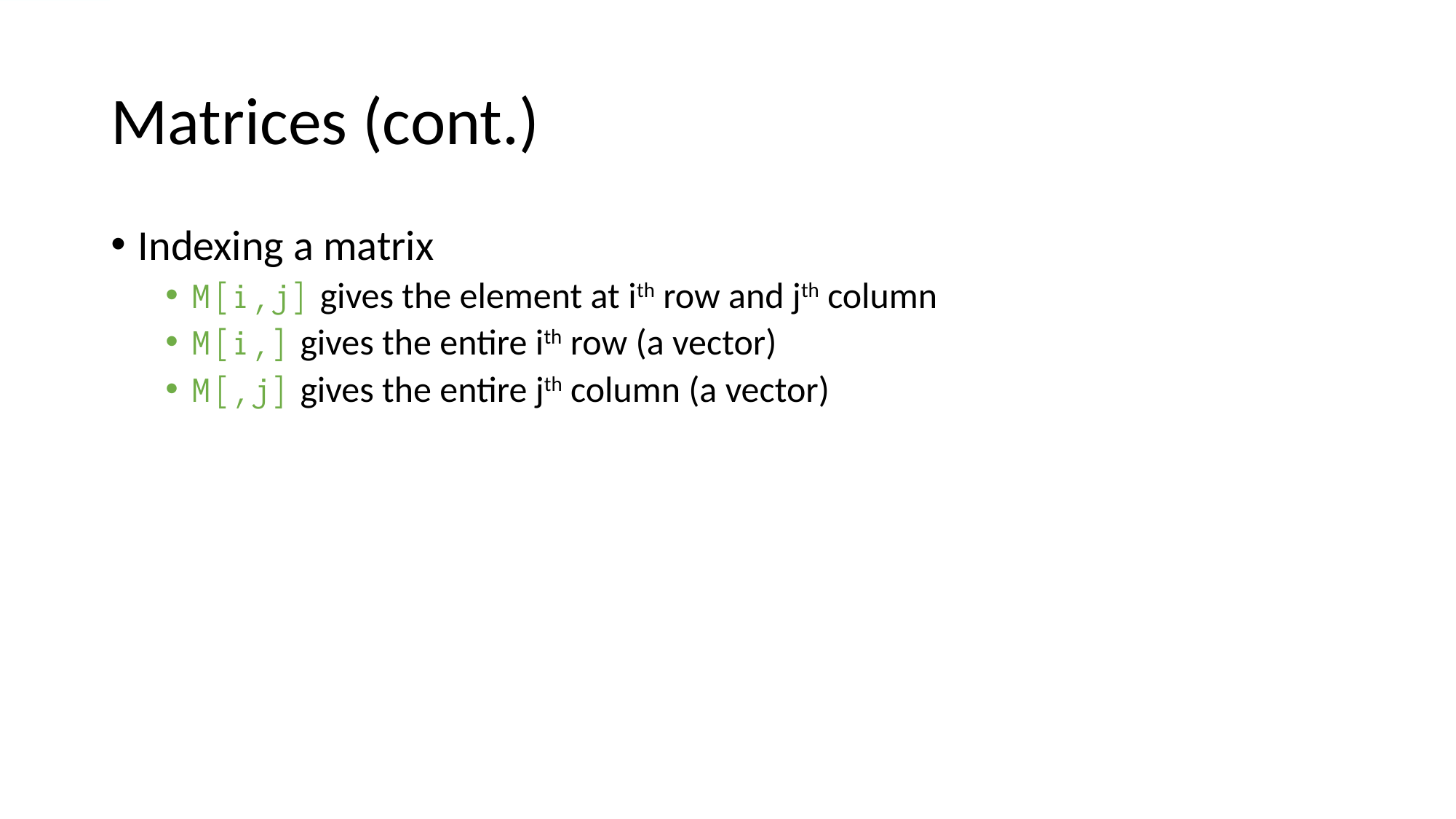

# Matrices (cont.)
Indexing a matrix
M[i,j] gives the element at ith row and jth column
M[i,] gives the entire ith row (a vector)
M[,j] gives the entire jth column (a vector)